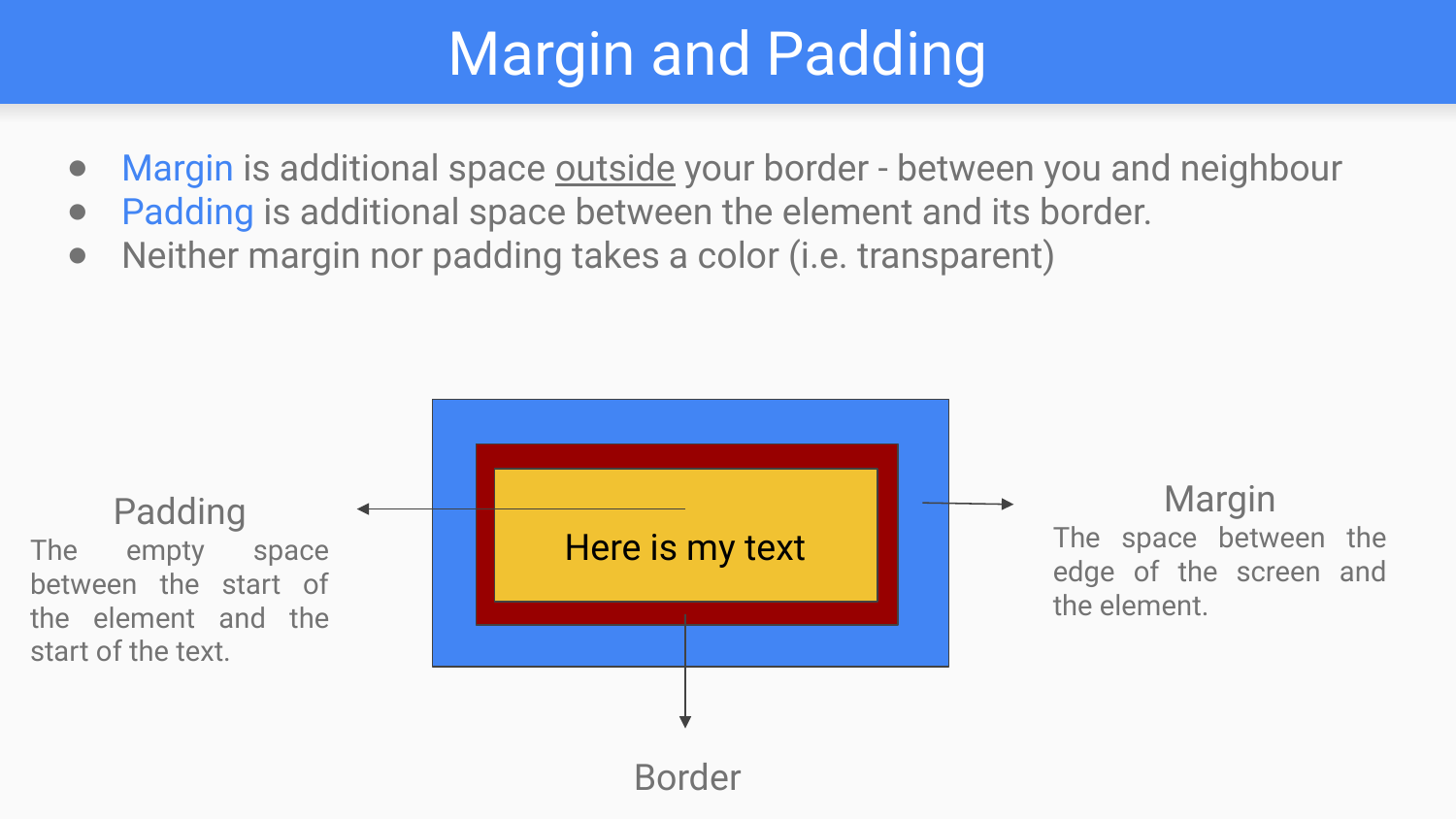

# Margin and Padding
Margin is additional space outside your border - between you and neighbour
Padding is additional space between the element and its border.
Neither margin nor padding takes a color (i.e. transparent)

Margin
The space between the edge of the screen and the element.

Padding
The empty space between the start of the element and the start of the text.
Here is my text
Border